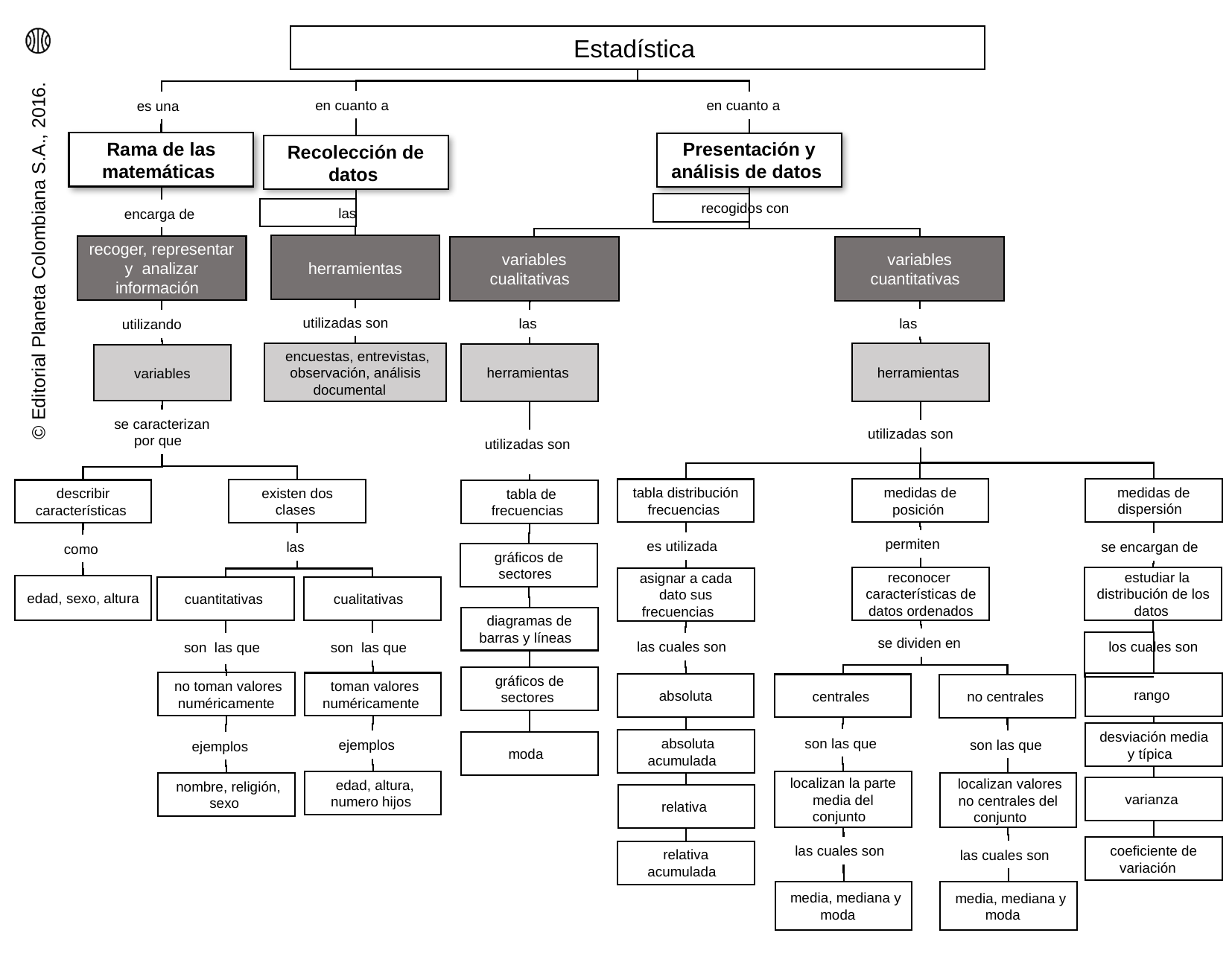

Estadística
en cuanto a
en cuanto a
es una
Rama de las matemáticas
Presentación y análisis de datos
Recolección de datos
recogidos con
las
encarga de
herramientas
recoger, representar y  analizar información

variables cualitativas

variables cuantitativas
utilizadas son
las
las
utilizando
 encuestas, entrevistas, observación, análisis documental
herramientas
herramientas
 variables
se caracterizan por que
utilizadas son
utilizadas son
medidas de dispersión
medidas de posición
tabla distribución frecuencias
existen dos clases
describir características
 tabla de frecuencias
permiten
es utilizada
las
se encargan de
como
gráficos de sectores
  reconocer    características de datos ordenados
  estudiar la distribución de los datos
asignar a cada dato sus frecuencias
edad, sexo, altura
 cuantitativas
 cualitativas
diagramas de barras y líneas
se dividen en
los cuales son
las cuales son
son  las que
son  las que
gráficos de sectores
 no toman valores  numéricamente
 toman valores numéricamente
rango
 absoluta
centrales
no centrales
desviación media y típica
son las que
 absoluta acumulada
son las que
ejemplos
moda
ejemplos
localizan la parte media del conjunto
 edad, altura, numero hijos
 nombre, religión, sexo
 localizan valores no centrales del conjunto
varianza
relativa
las cuales son
coeficiente de variación
las cuales son
relativa acumulada
 media, mediana y moda
 media, mediana y moda